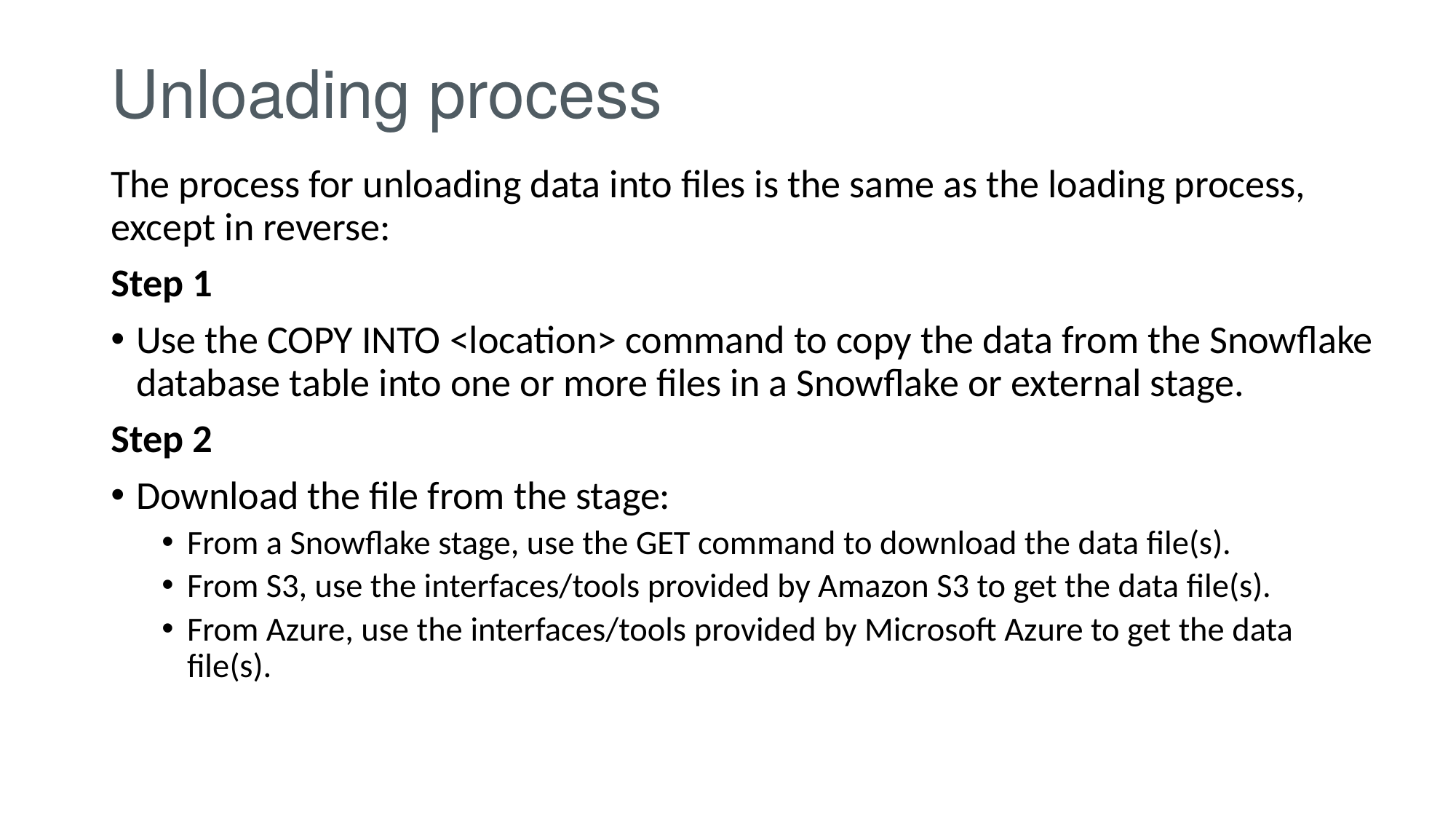

# Unloading process
The process for unloading data into files is the same as the loading process, except in reverse:
Step 1
Use the COPY INTO <location> command to copy the data from the Snowflake database table into one or more files in a Snowflake or external stage.
Step 2
Download the file from the stage:
From a Snowflake stage, use the GET command to download the data file(s).
From S3, use the interfaces/tools provided by Amazon S3 to get the data file(s).
From Azure, use the interfaces/tools provided by Microsoft Azure to get the data file(s).